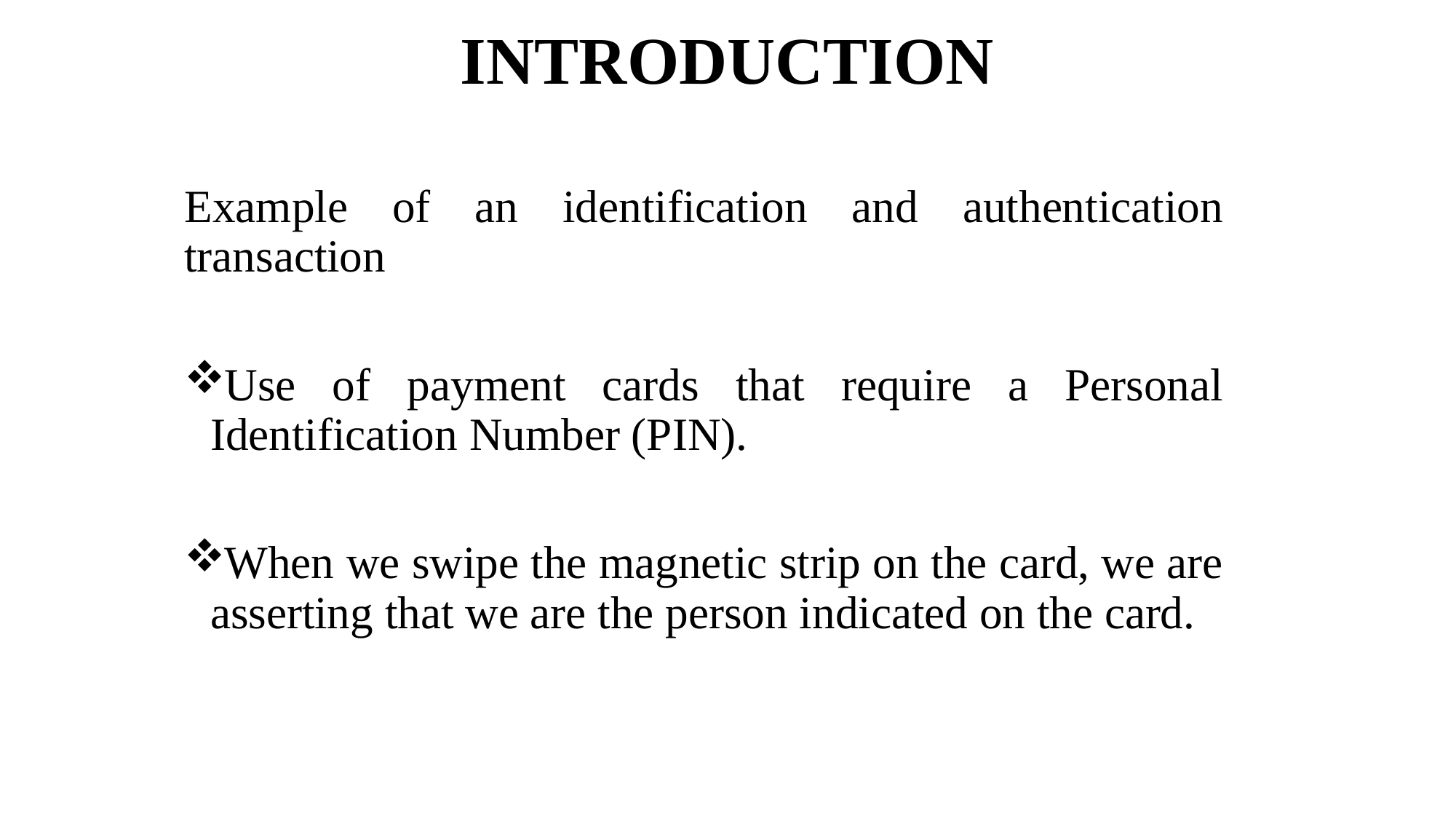

# INTRODUCTION
Example of an identification and authentication transaction

Use of payment cards that require a Personal Identification Number (PIN).

When we swipe the magnetic strip on the card, we are asserting that we are the person indicated on the card.